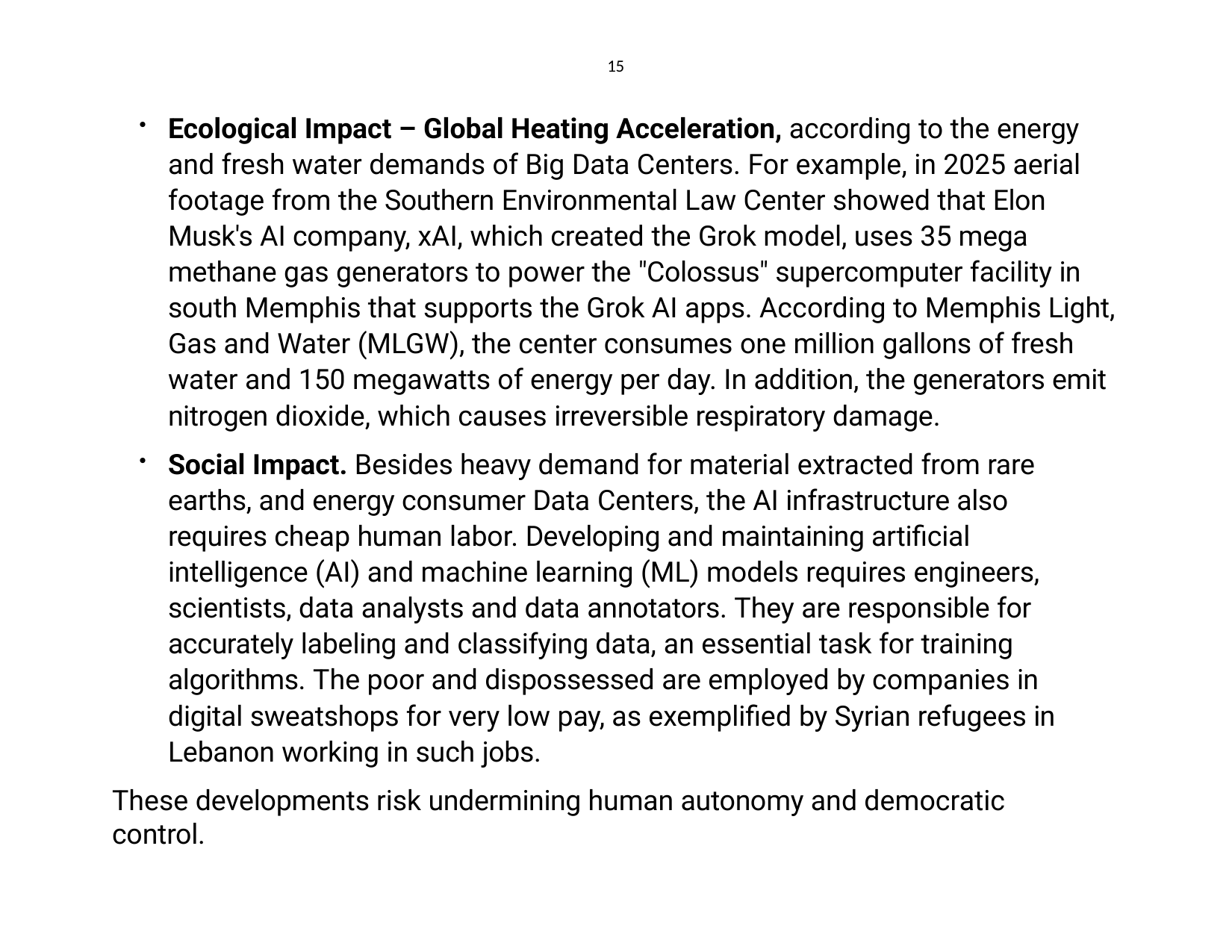

15
Ecological Impact – Global Heating Acceleration, according to the energy and fresh water demands of Big Data Centers. For example, in 2025 aerial footage from the Southern Environmental Law Center showed that Elon Musk's AI company, xAI, which created the Grok model, uses 35 mega methane gas generators to power the "Colossus" supercomputer facility in south Memphis that supports the Grok AI apps. According to Memphis Light, Gas and Water (MLGW), the center consumes one million gallons of fresh water and 150 megawatts of energy per day. In addition, the generators emit nitrogen dioxide, which causes irreversible respiratory damage.
Social Impact. Besides heavy demand for material extracted from rare earths, and energy consumer Data Centers, the AI infrastructure also requires cheap human labor. Developing and maintaining artificial intelligence (AI) and machine learning (ML) models requires engineers, scientists, data analysts and data annotators. They are responsible for accurately labeling and classifying data, an essential task for training algorithms. The poor and dispossessed are employed by companies in digital sweatshops for very low pay, as exemplified by Syrian refugees in Lebanon working in such jobs.
These developments risk undermining human autonomy and democratic control.